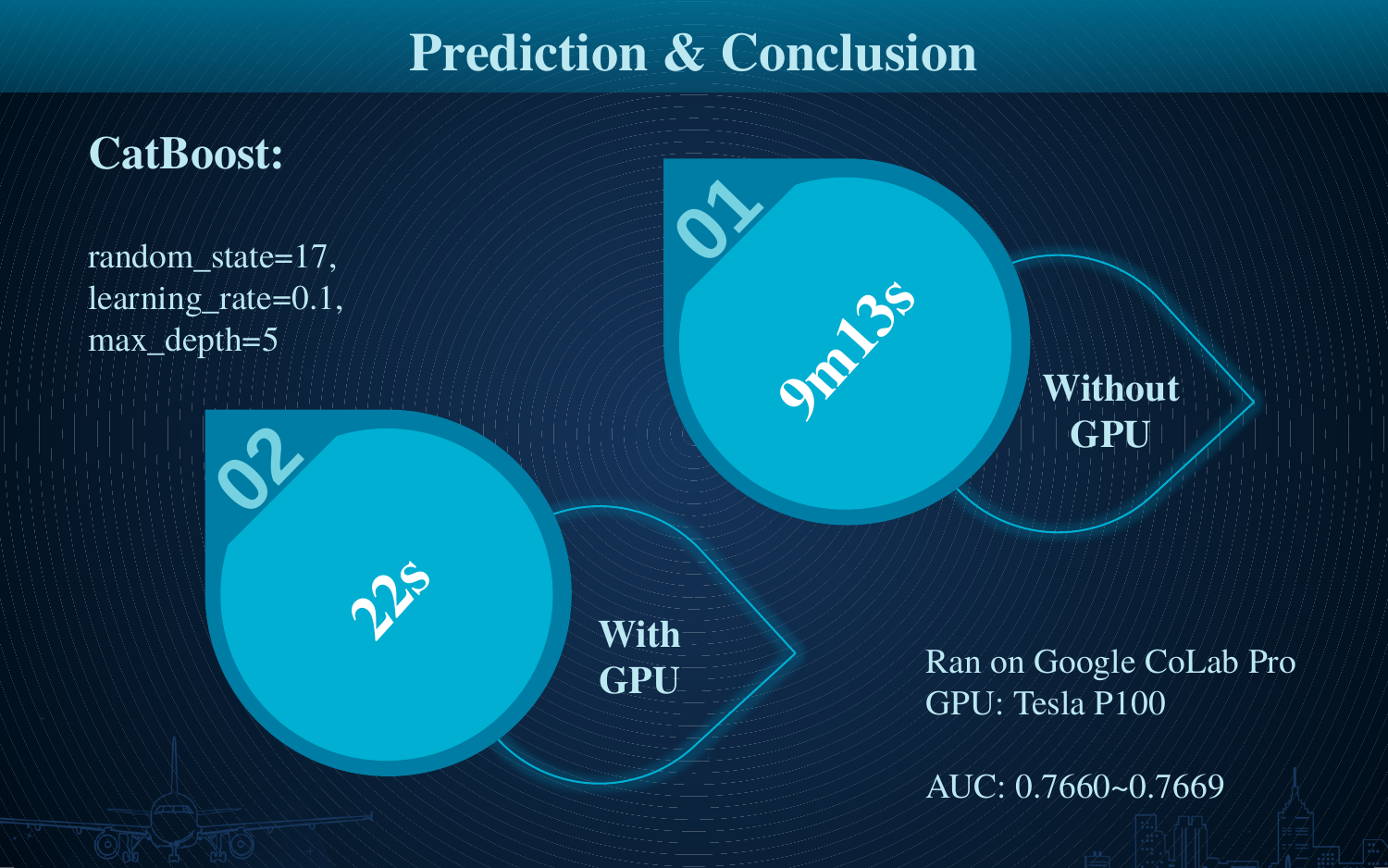

Prediction & Conclusion
CatBoost:

random_state=17,
learning_rate=0.1,
max_depth=5

01

9m13s

Without
GPU

02

22s

With
GPU
Ran on Google CoLab Pro
GPU: Tesla P100

AUC: 0.7660~0.7669